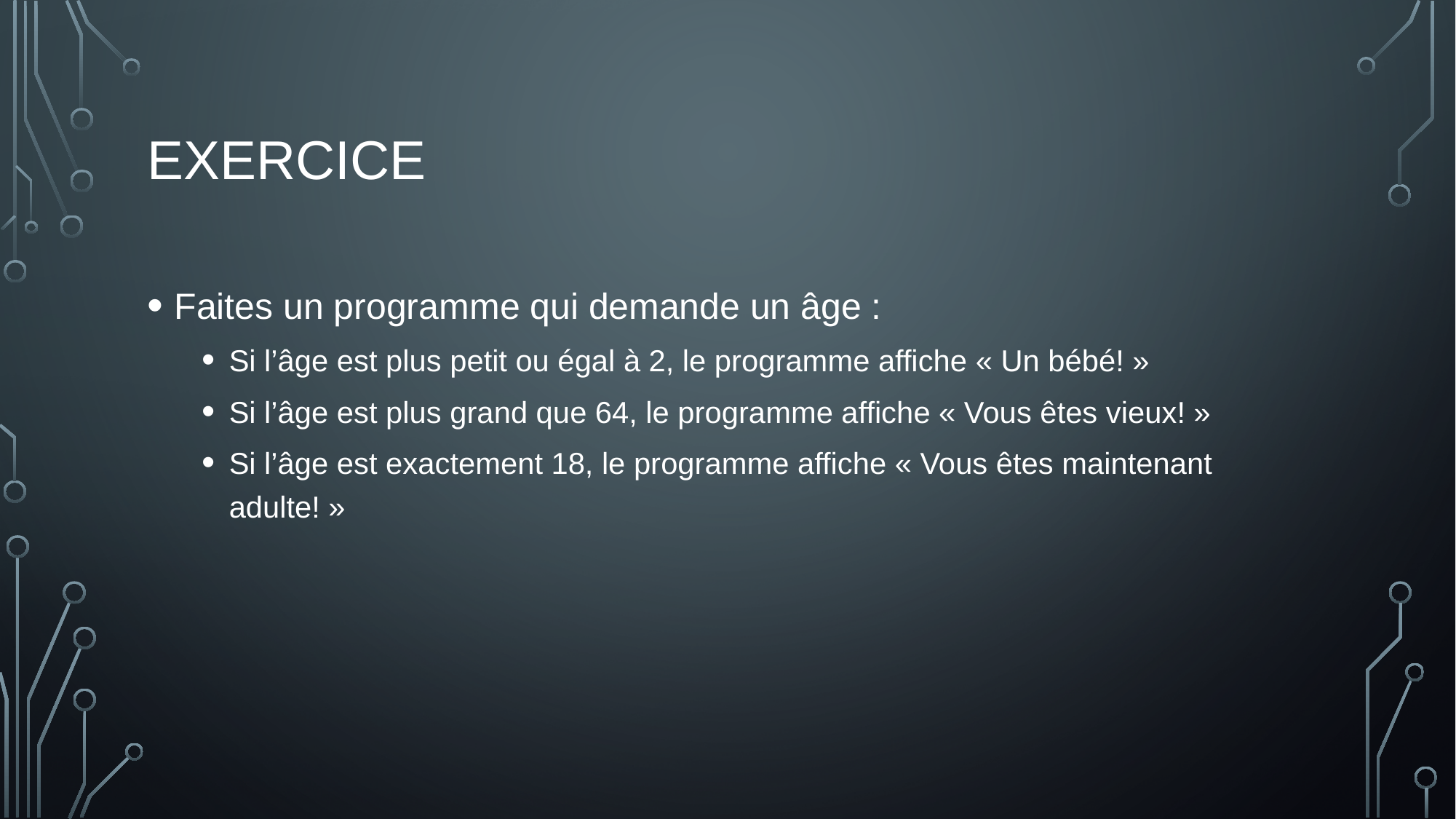

# exercice
Faites un programme qui demande un âge :
Si l’âge est plus petit ou égal à 2, le programme affiche « Un bébé! »
Si l’âge est plus grand que 64, le programme affiche « Vous êtes vieux! »
Si l’âge est exactement 18, le programme affiche « Vous êtes maintenant adulte! »